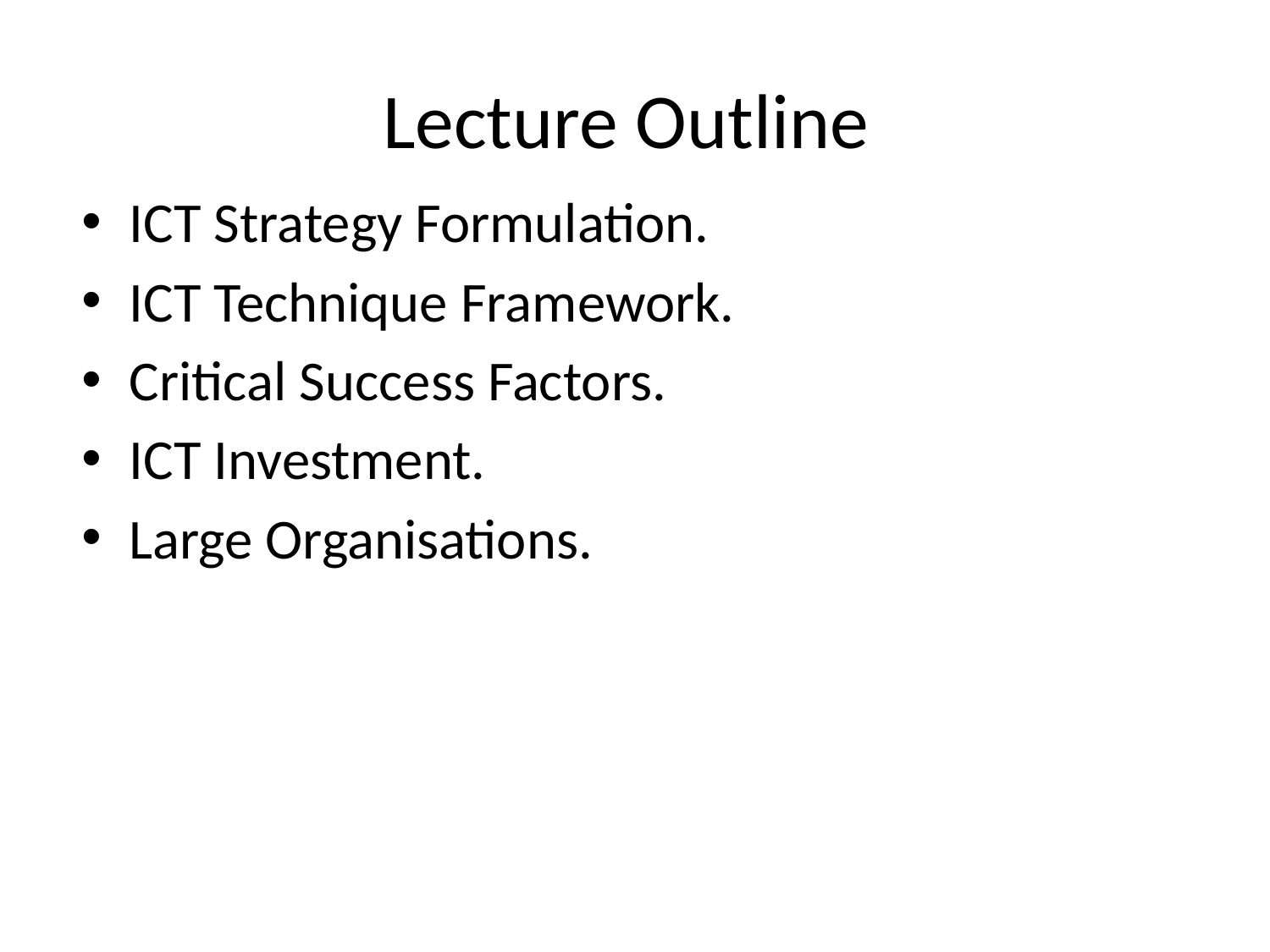

# Lecture Outline
ICT Strategy Formulation.
ICT Technique Framework.
Critical Success Factors.
ICT Investment.
Large Organisations.